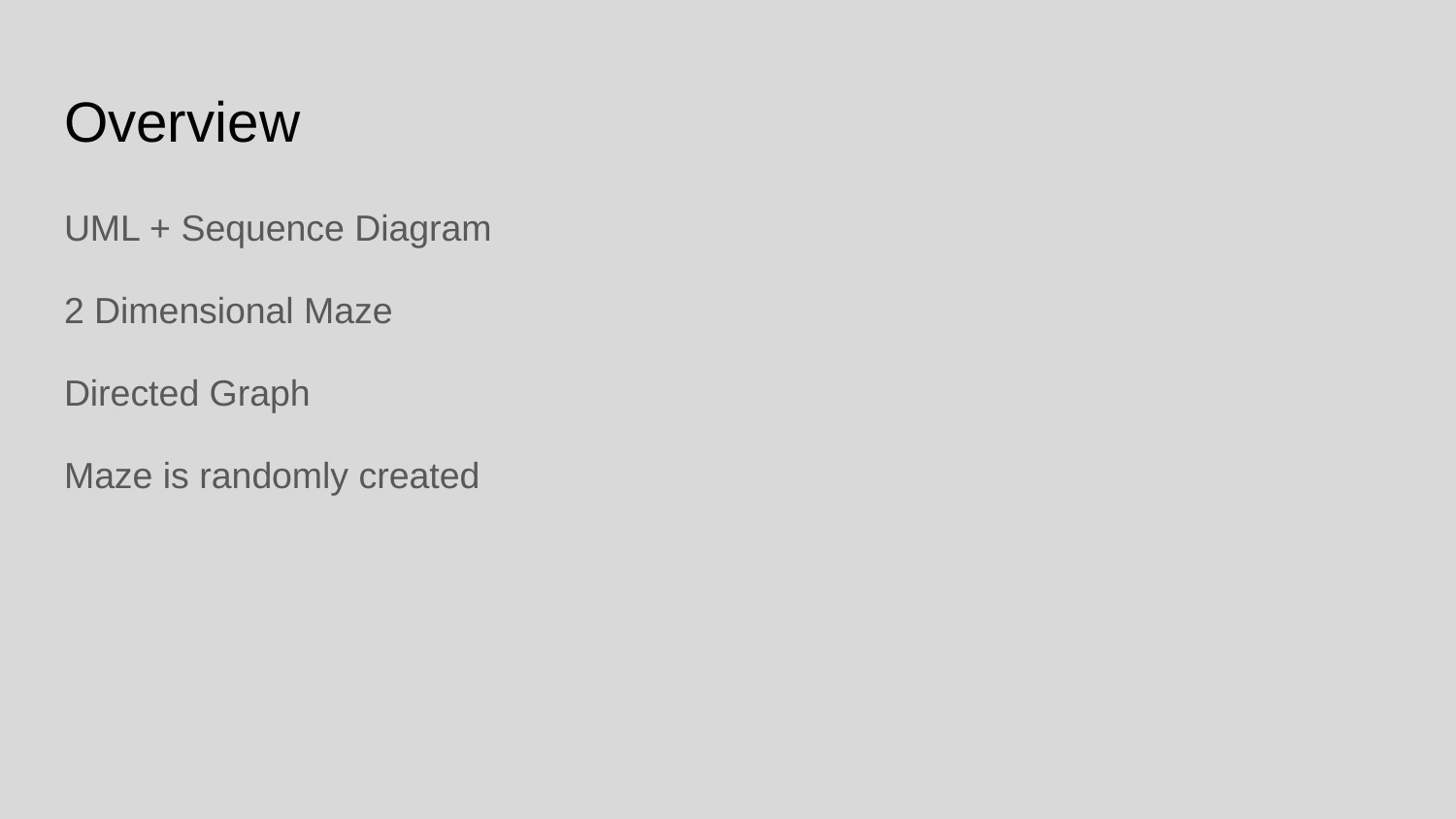

# Overview
UML + Sequence Diagram
2 Dimensional Maze
Directed Graph
Maze is randomly created